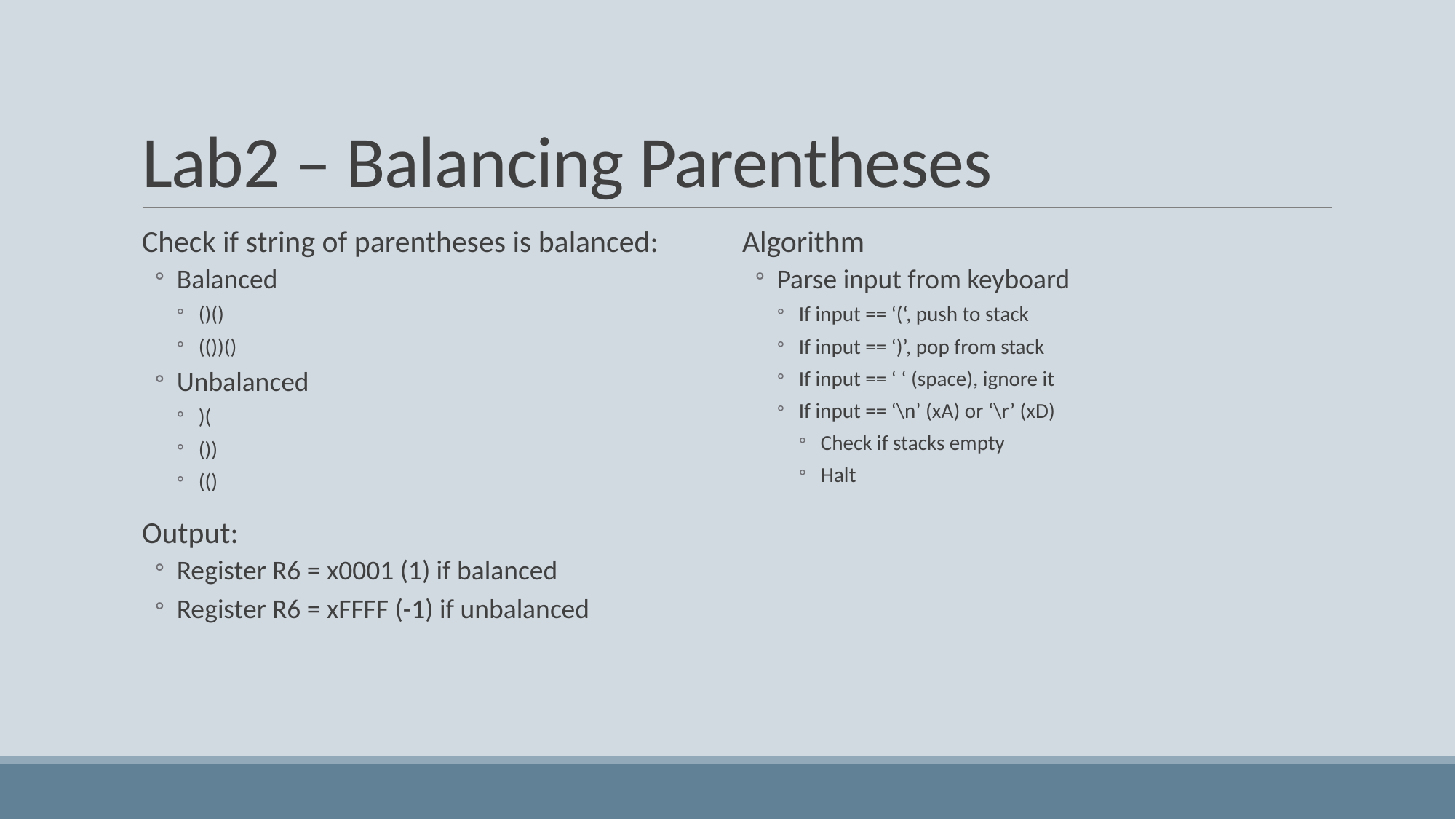

# Lab2 – Balancing Parentheses
Check if string of parentheses is balanced:
Balanced
()()
(())()
Unbalanced
)(
())
(()
Output:
Register R6 = x0001 (1) if balanced
Register R6 = xFFFF (-1) if unbalanced

Algorithm
Parse input from keyboard
If input == ‘(‘, push to stack
If input == ‘)’, pop from stack
If input == ‘ ‘ (space), ignore it
If input == ‘\n’ (xA) or ‘\r’ (xD)
Check if stacks empty
Halt